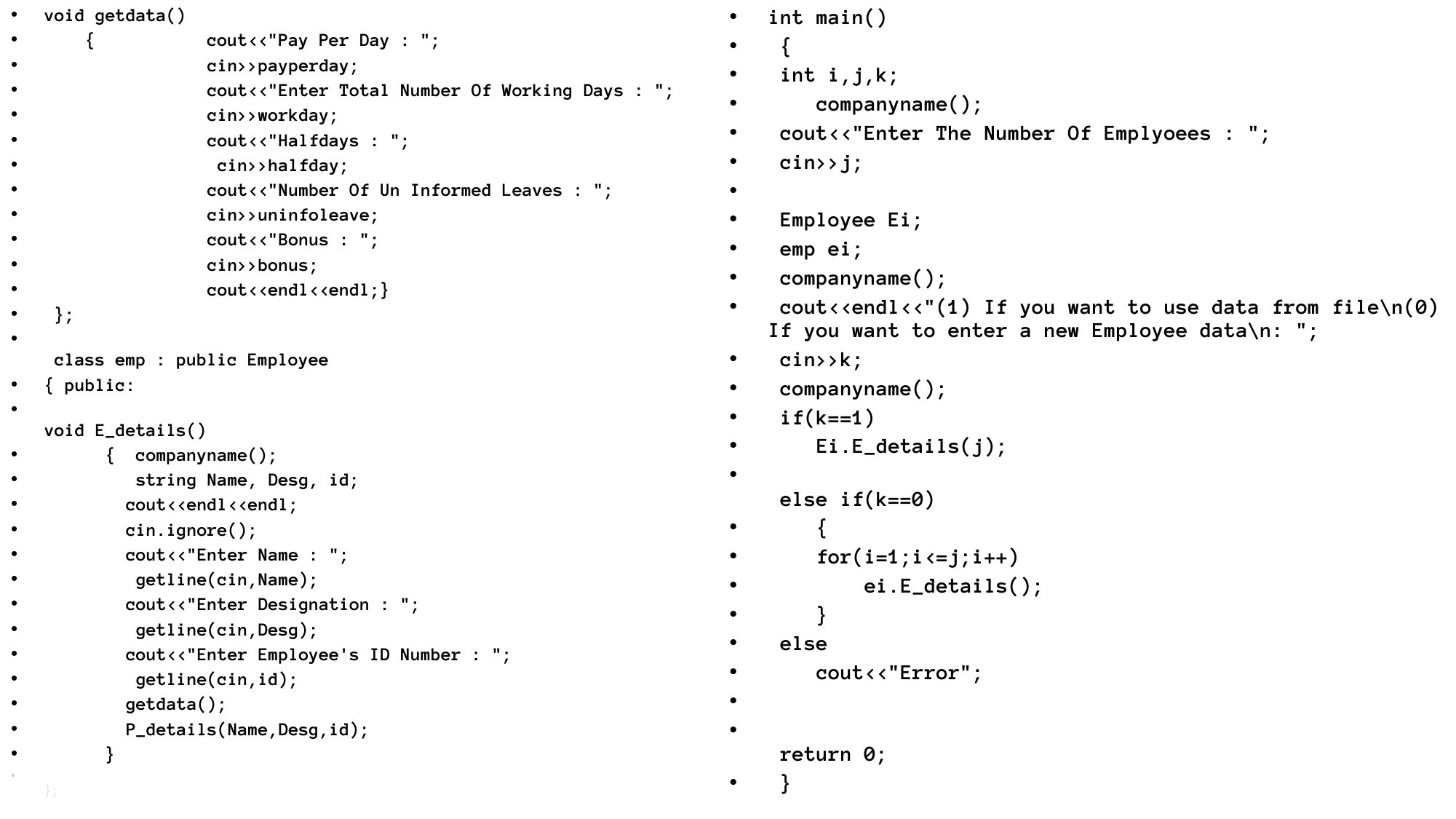

void getdata()
    {           cout<<"Pay Per Day : ";
                cin>>payperday;
                cout<<"Enter Total Number Of Working Days : ";
                cin>>workday;
                cout<<"Halfdays : ";
                 cin>>halfday;
                cout<<"Number Of Un Informed Leaves : ";
                cin>>uninfoleave;
                cout<<"Bonus : ";
                cin>>bonus;
                cout<<endl<<endl;}
 };
 class emp : public Employee
{ public:
void E_details()
      {  companyname();
         string Name, Desg, id;
        cout<<endl<<endl;
        cin.ignore();
        cout<<"Enter Name : ";
         getline(cin,Name);
        cout<<"Enter Designation : ";
         getline(cin,Desg);
        cout<<"Enter Employee's ID Number : ";
         getline(cin,id);
        getdata();
        P_details(Name,Desg,id);
      }
};

int main()
 {
 int i,j,k;
    companyname();
 cout<<"Enter The Number Of Emplyoees : ";
 cin>>j;

 Employee Ei;
 emp ei;
 companyname();
 cout<<endl<<"(1) If you want to use data from file\n(0) If you want to enter a new Employee data\n: ";
 cin>>k;
 companyname();
 if(k==1)
    Ei.E_details(j);
 else if(k==0)
    {
    for(i=1;i<=j;i++)
        ei.E_details();
    }
 else
    cout<<"Error";

 return 0;
 }